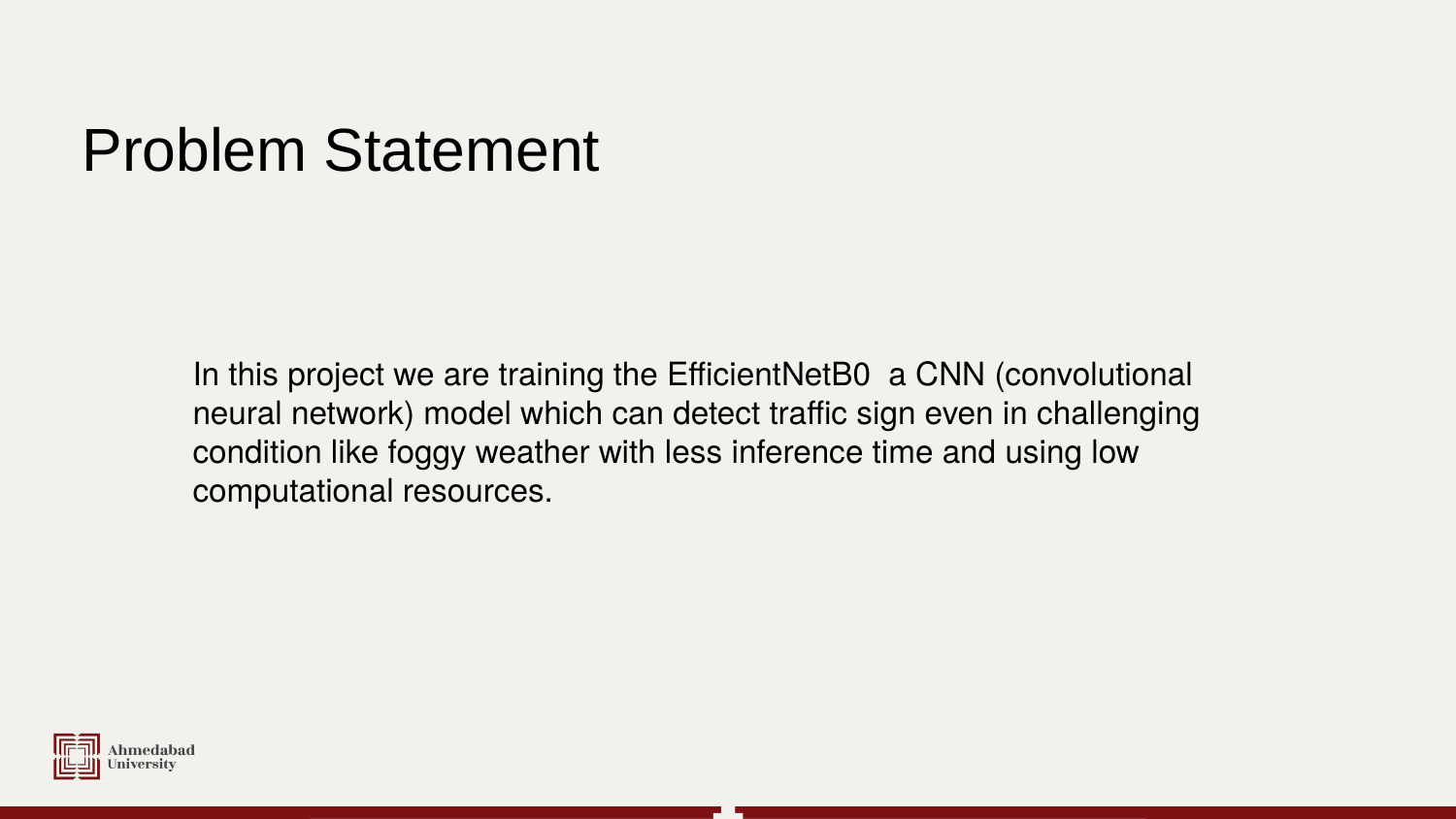

# Problem Statement

In this project we are training the EfficientNetB0  a CNN (convolutional neural network) model which can detect traffic sign even in challenging condition like foggy weather with less inference time and using low computational resources.